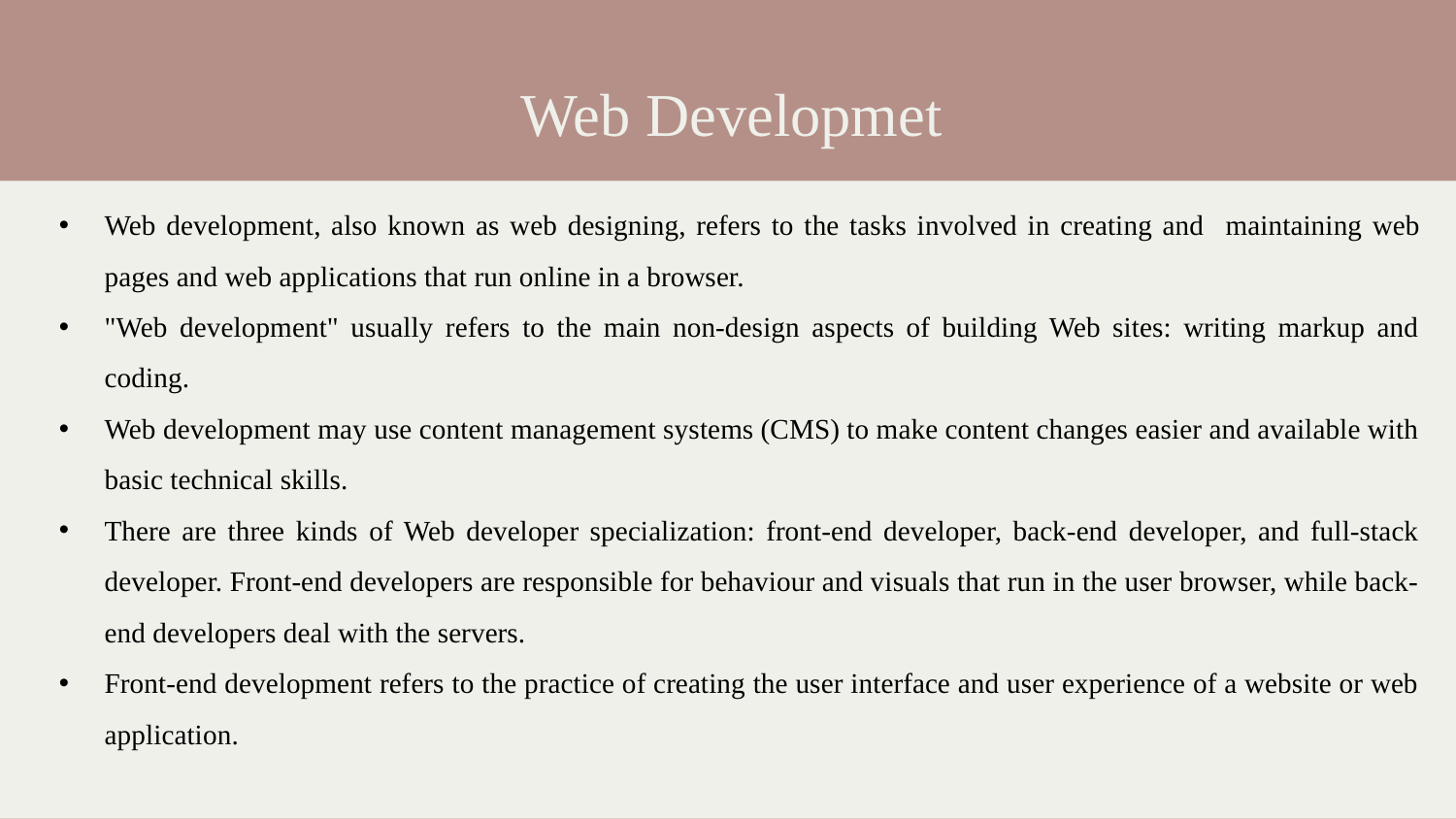

# Web Developmet

Web development, also known as web designing, refers to the tasks involved in creating and  maintaining web pages and web applications that run online in a browser.
"Web development" usually refers to the main non-design aspects of building Web sites: writing markup and coding.
Web development may use content management systems (CMS) to make content changes easier and available with basic technical skills.
There are three kinds of Web developer specialization: front-end developer, back-end developer, and full-stack developer. Front-end developers are responsible for behaviour and visuals that run in the user browser, while back-end developers deal with the servers.
Front-end development refers to the practice of creating the user interface and user experience of a website or web application.